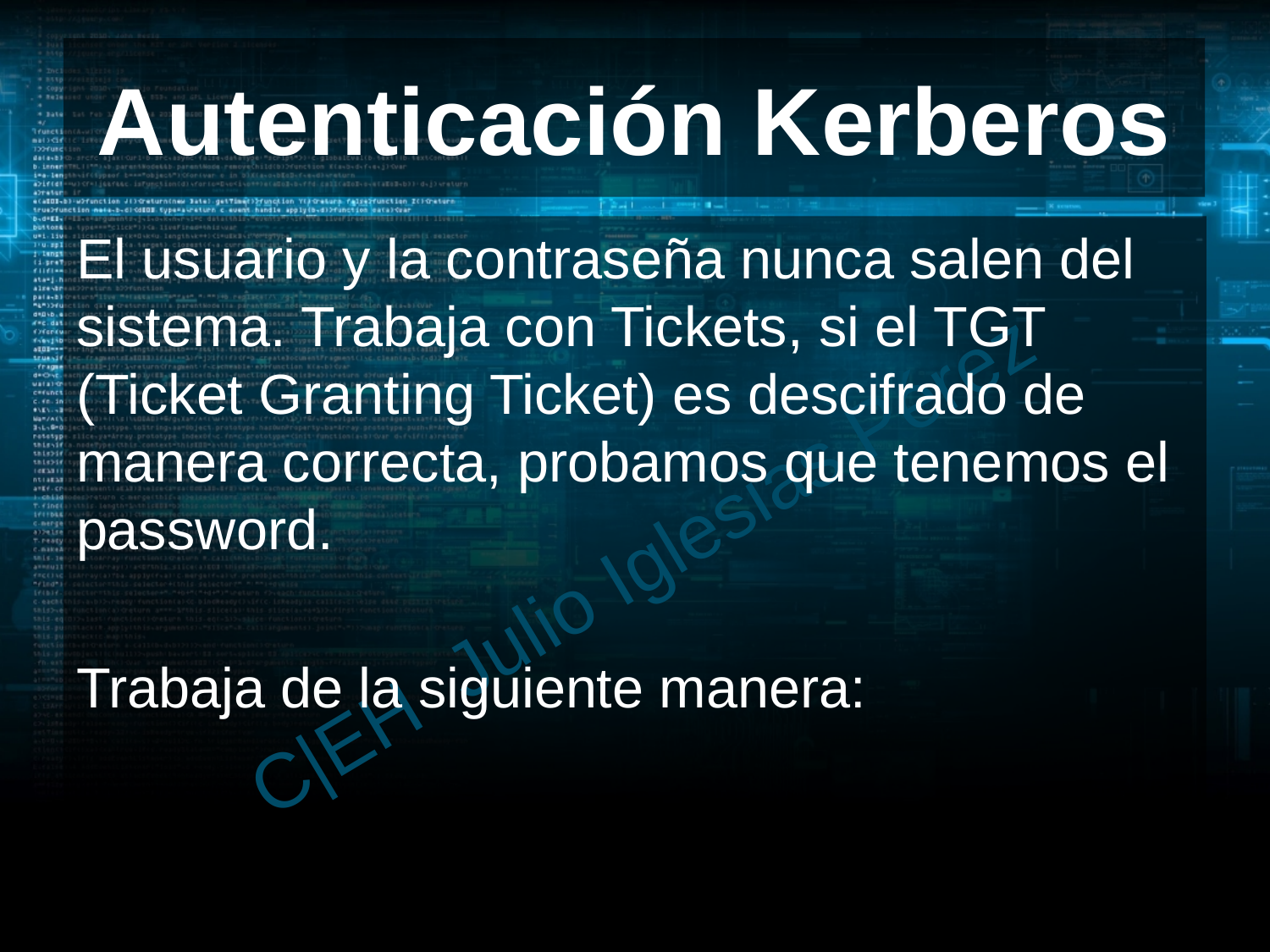

# Autenticación Kerberos
El usuario y la contraseña nunca salen del sistema. Trabaja con Tickets, si el TGT (Ticket Granting Ticket) es descifrado de manera correcta, probamos que tenemos el password.

Trabaja de la siguiente manera:
C|EH  Julio Iglesias Pérez